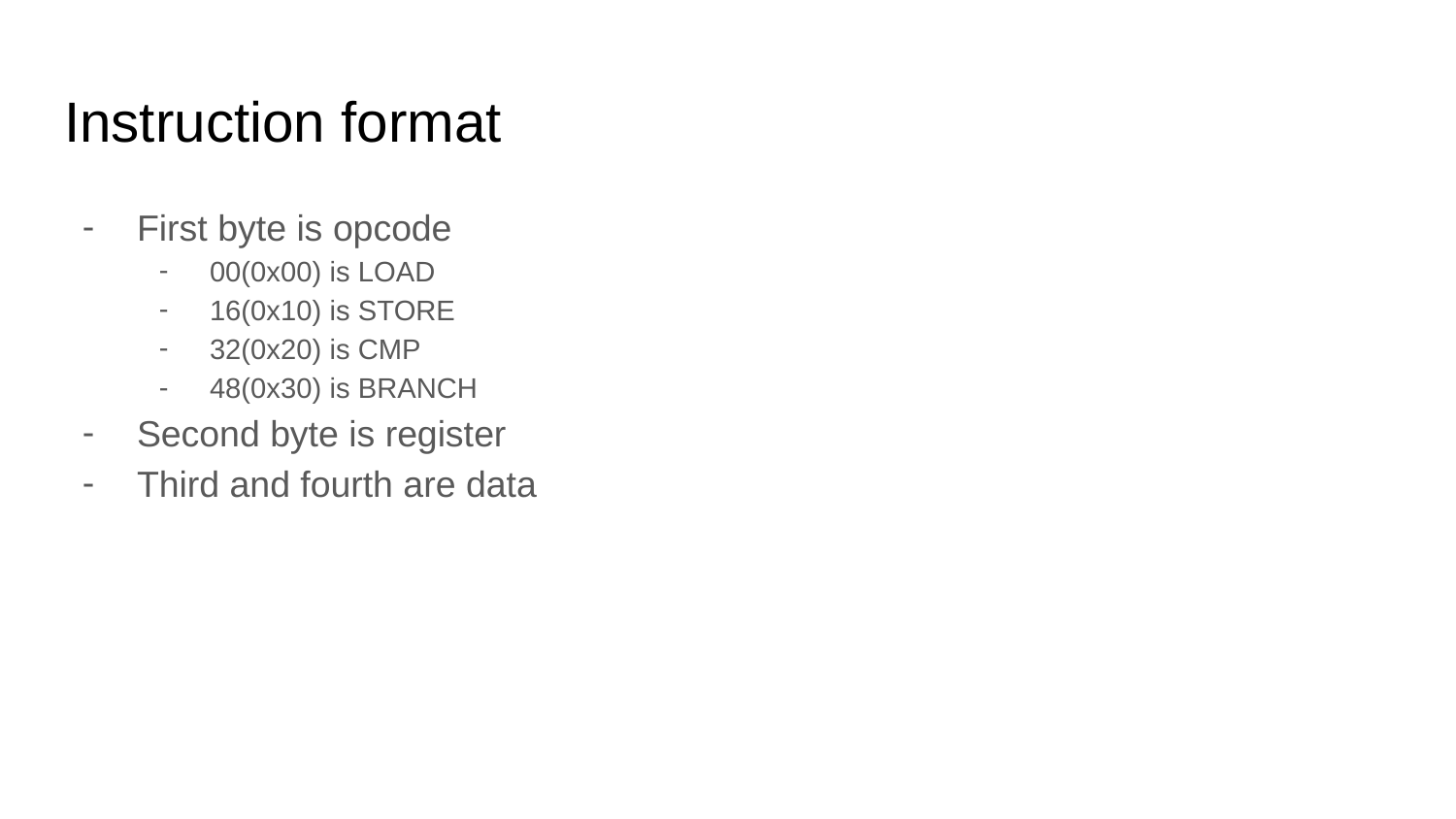

# Instruction format
First byte is opcode
00(0x00) is LOAD
16(0x10) is STORE
32(0x20) is CMP
48(0x30) is BRANCH
Second byte is register
Third and fourth are data